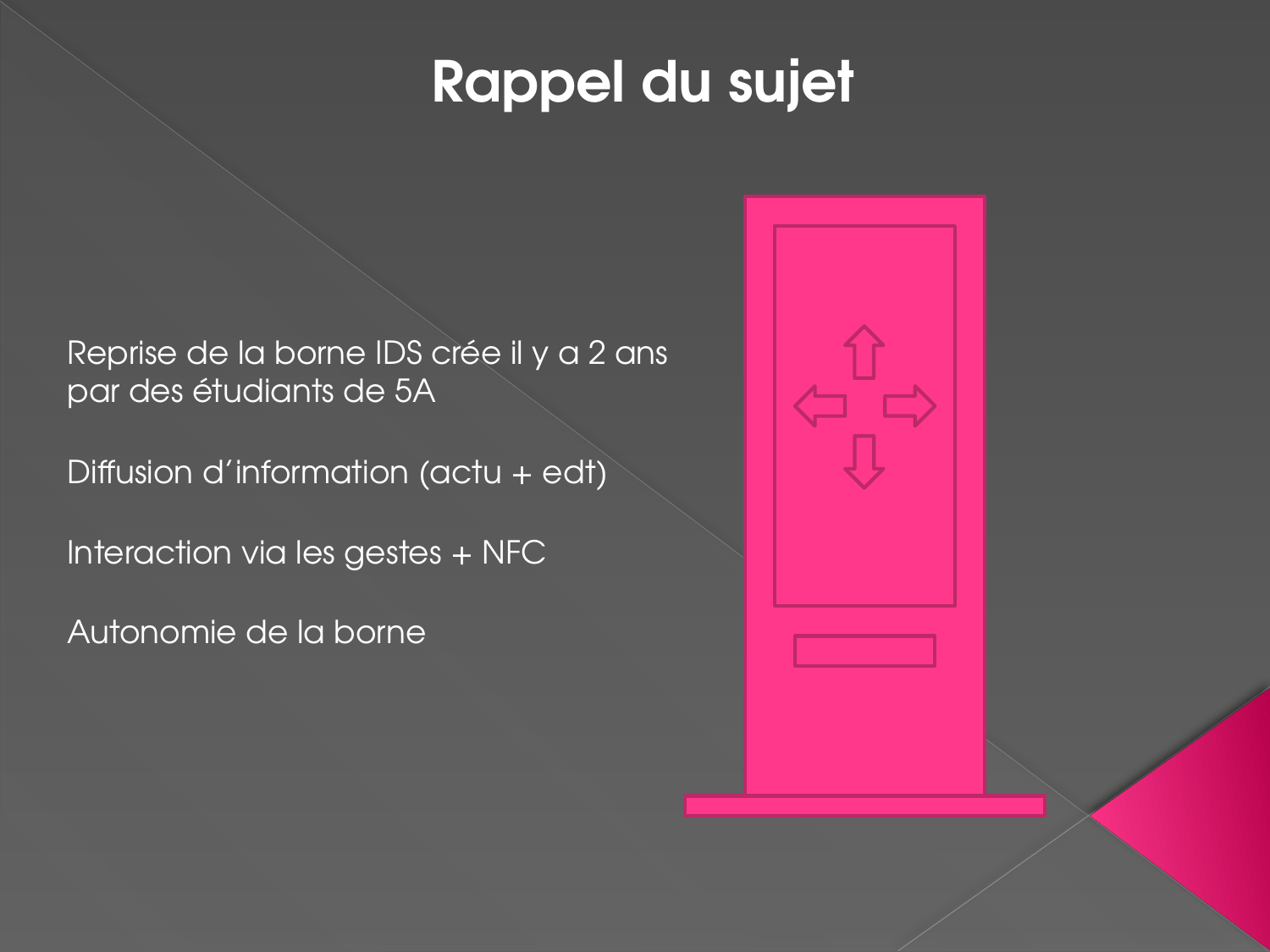

Rappel du sujet

Reprise de la borne IDS crée il y a 2 ans par des étudiants de 5A

Diffusion d’information (actu + edt)
Interaction via les gestes + NFC
Autonomie de la borne